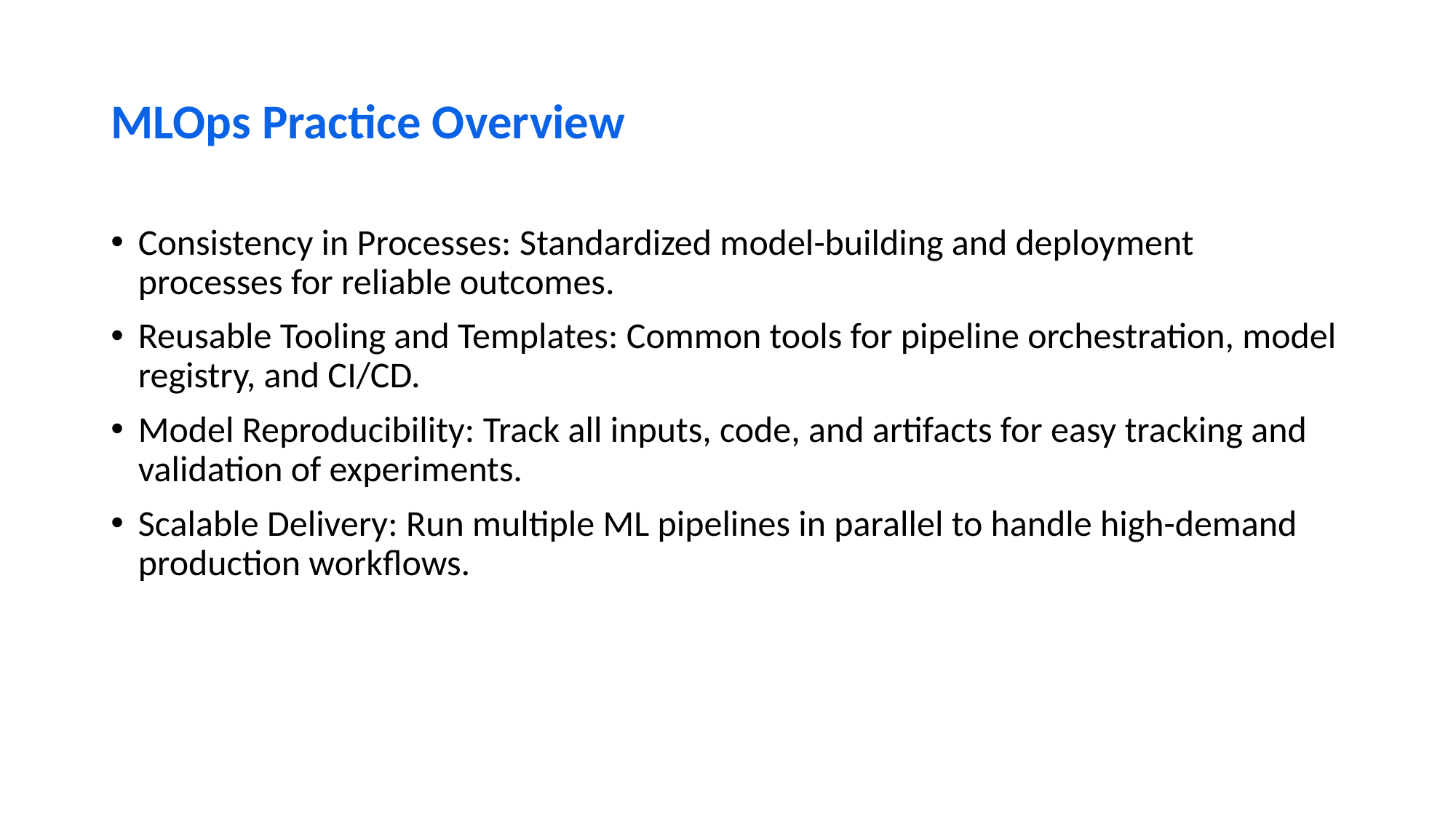

# MLOps Practice Overview
Consistency in Processes: Standardized model-building and deployment processes for reliable outcomes.
Reusable Tooling and Templates: Common tools for pipeline orchestration, model registry, and CI/CD.
Model Reproducibility: Track all inputs, code, and artifacts for easy tracking and validation of experiments.
Scalable Delivery: Run multiple ML pipelines in parallel to handle high-demand production workflows.